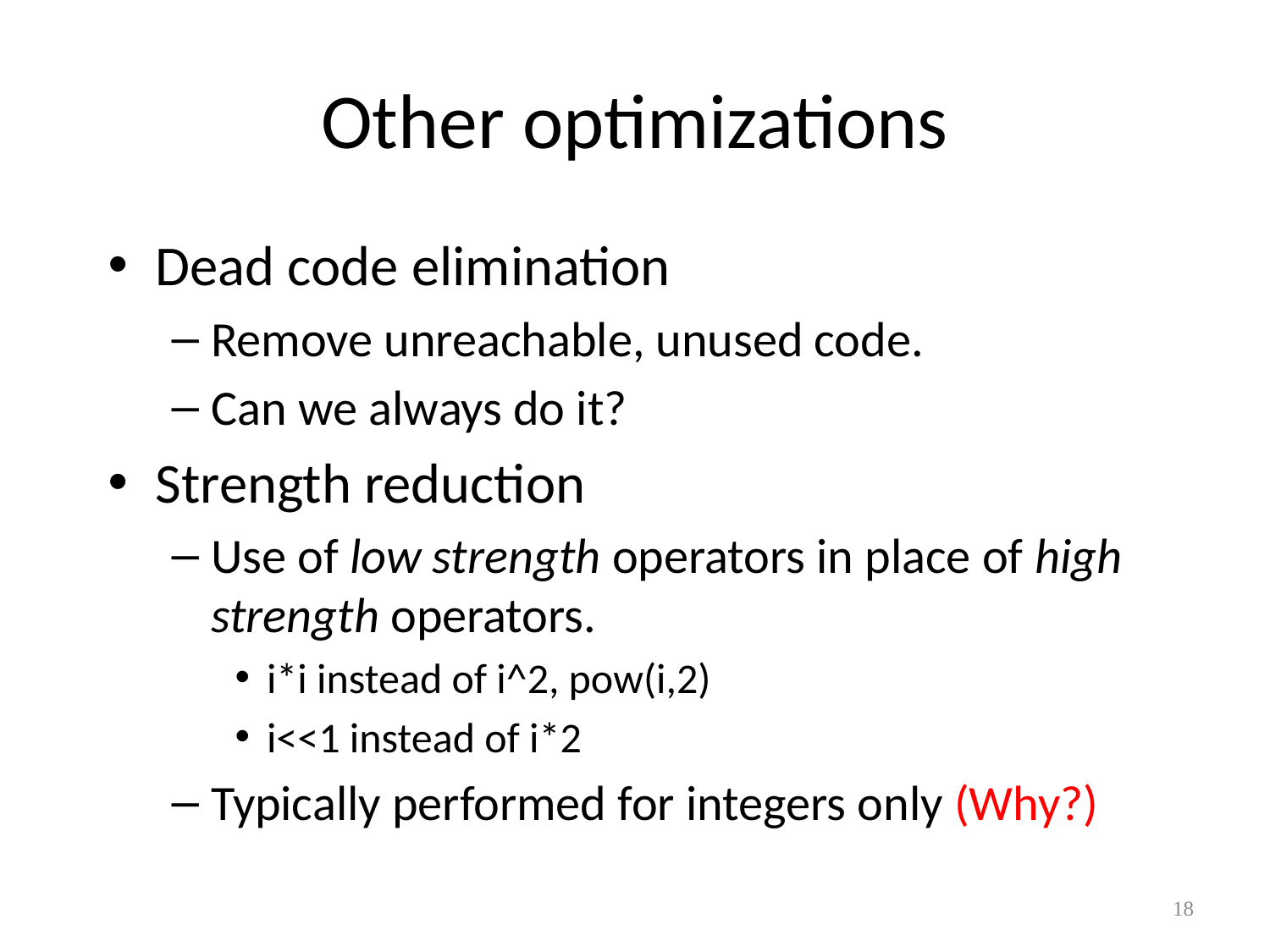

# Other optimizations
Dead code elimination
Remove unreachable, unused code.
Can we always do it?
Strength reduction
Use of low strength operators in place of high strength operators.
i*i instead of i^2, pow(i,2)
i<<1 instead of i*2
Typically performed for integers only (Why?)
18